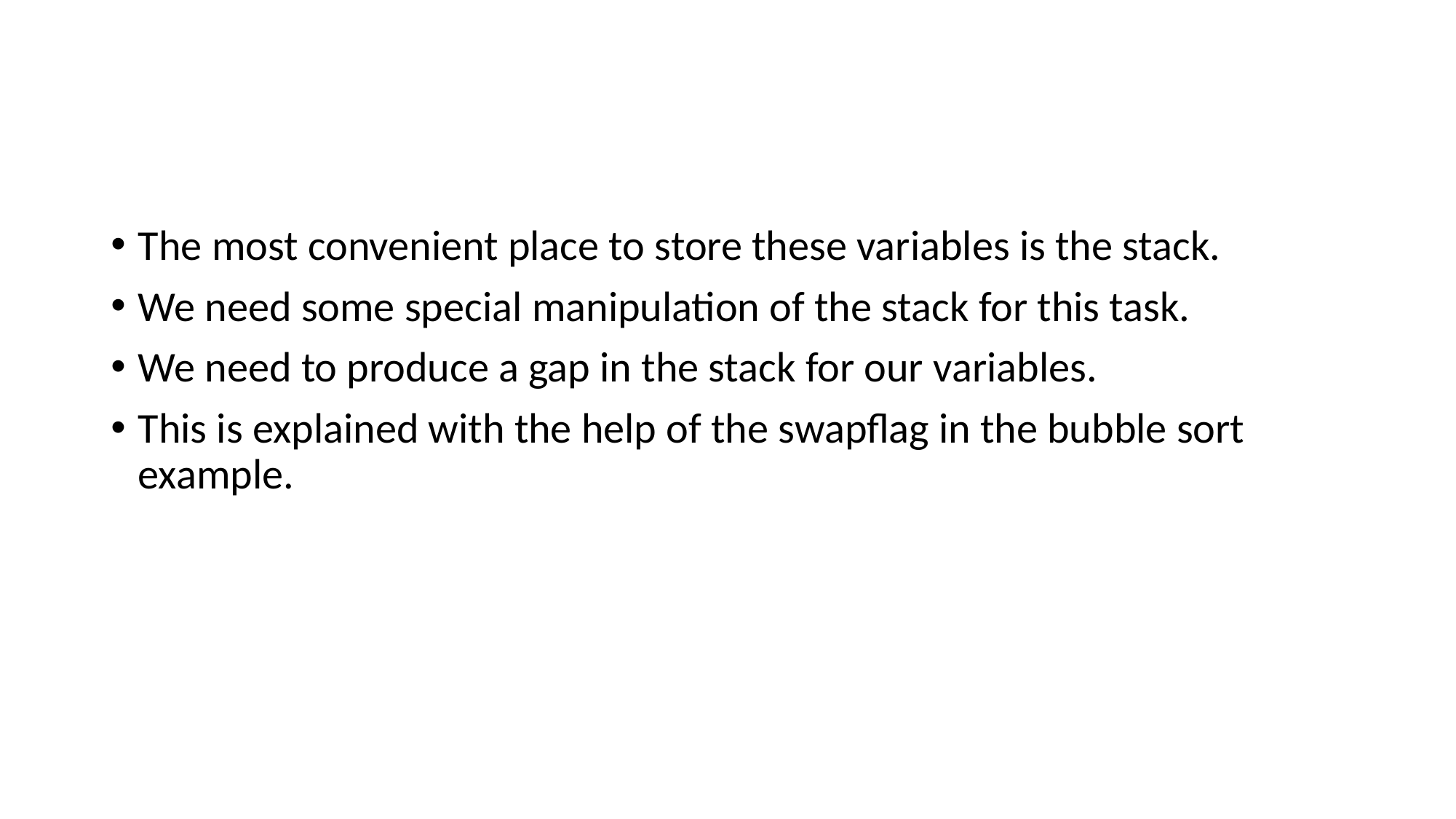

#
The most convenient place to store these variables is the stack.
We need some special manipulation of the stack for this task.
We need to produce a gap in the stack for our variables.
This is explained with the help of the swapflag in the bubble sort example.